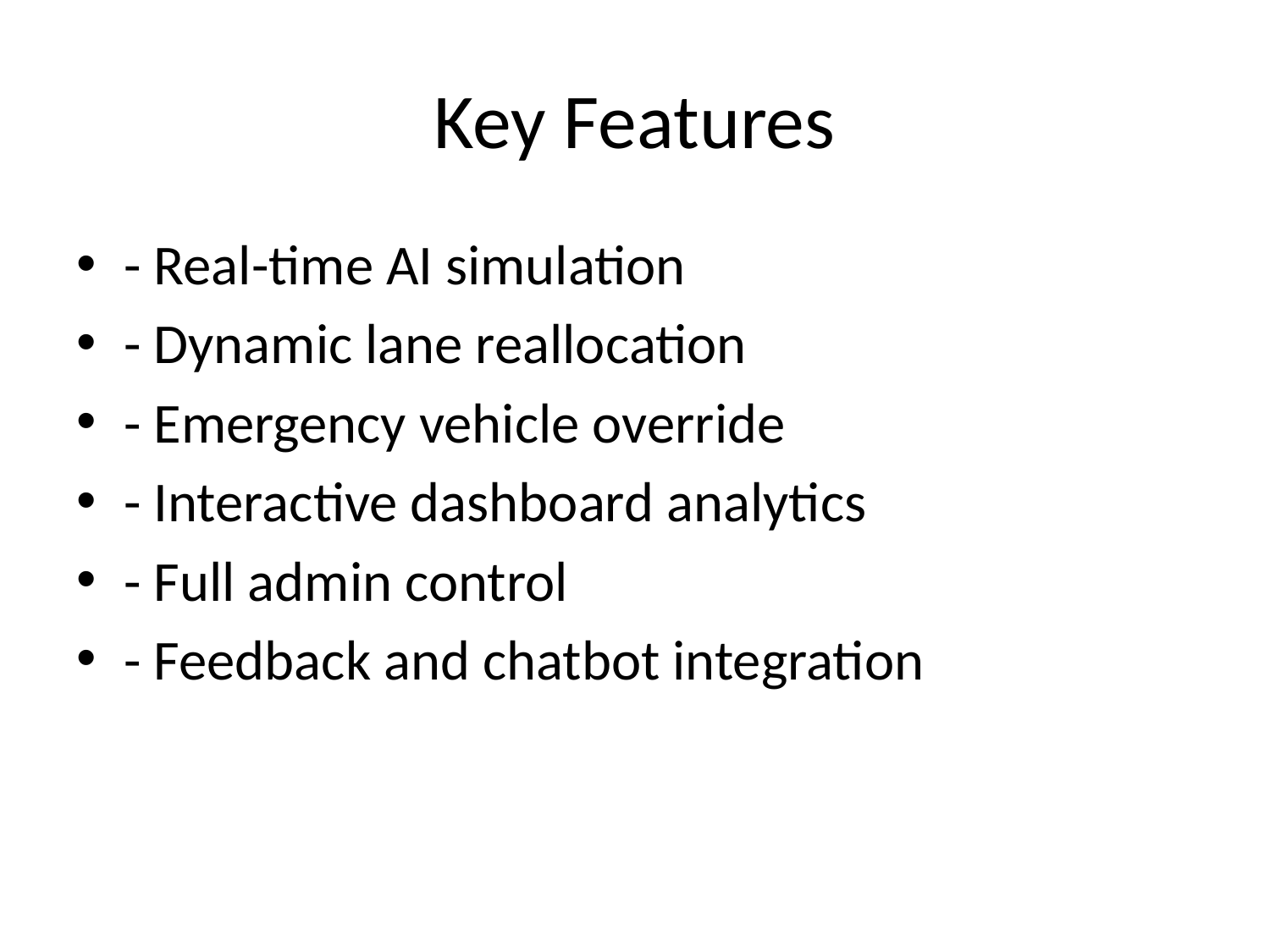

# Key Features
- Real-time AI simulation
- Dynamic lane reallocation
- Emergency vehicle override
- Interactive dashboard analytics
- Full admin control
- Feedback and chatbot integration